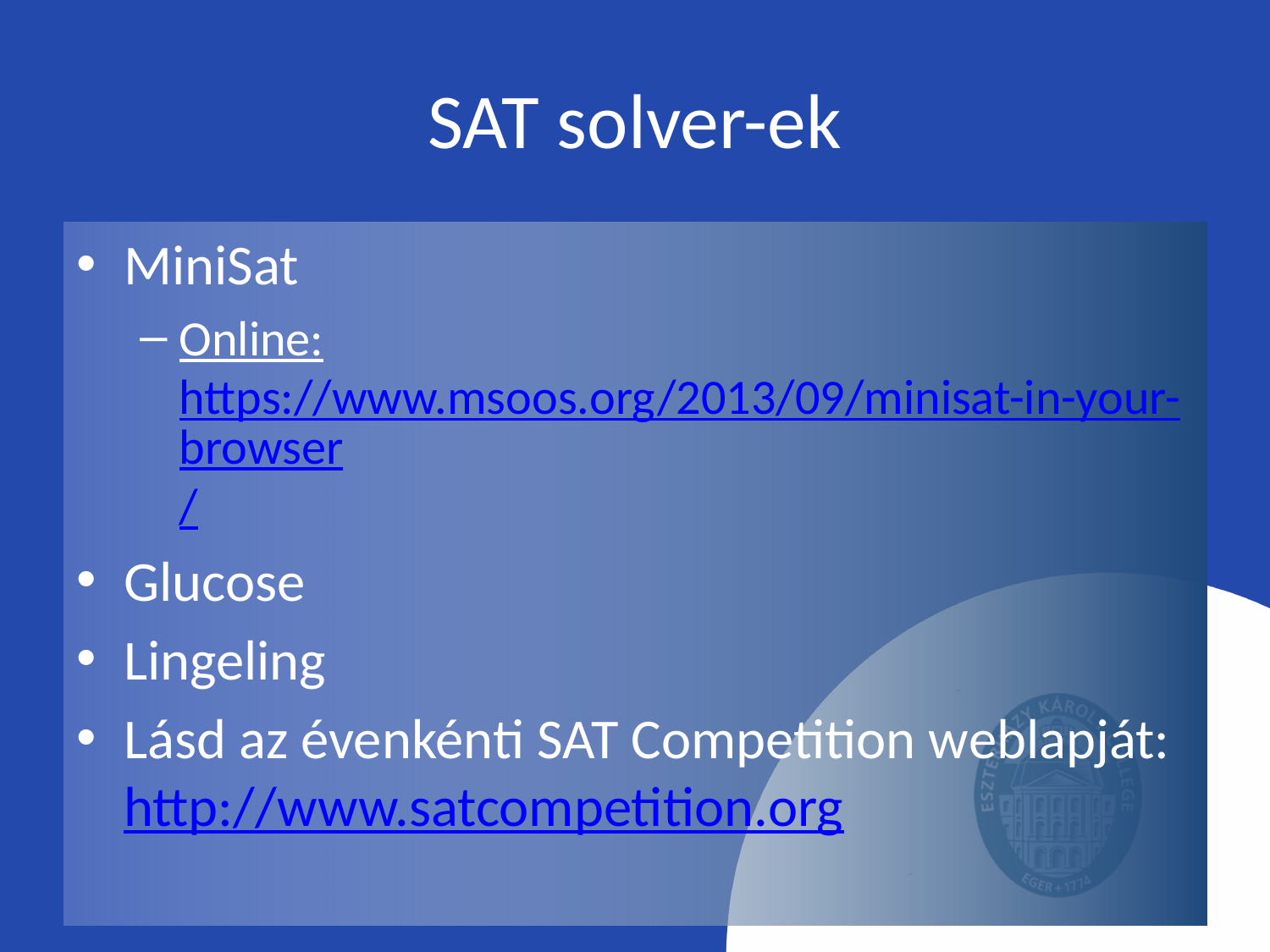

# SAT solver-ek
MiniSat
Online: https://www.msoos.org/2013/09/minisat-in-your-browser/
Glucose
Lingeling
Lásd az évenkénti SAT Competition weblapját: http://www.satcompetition.org